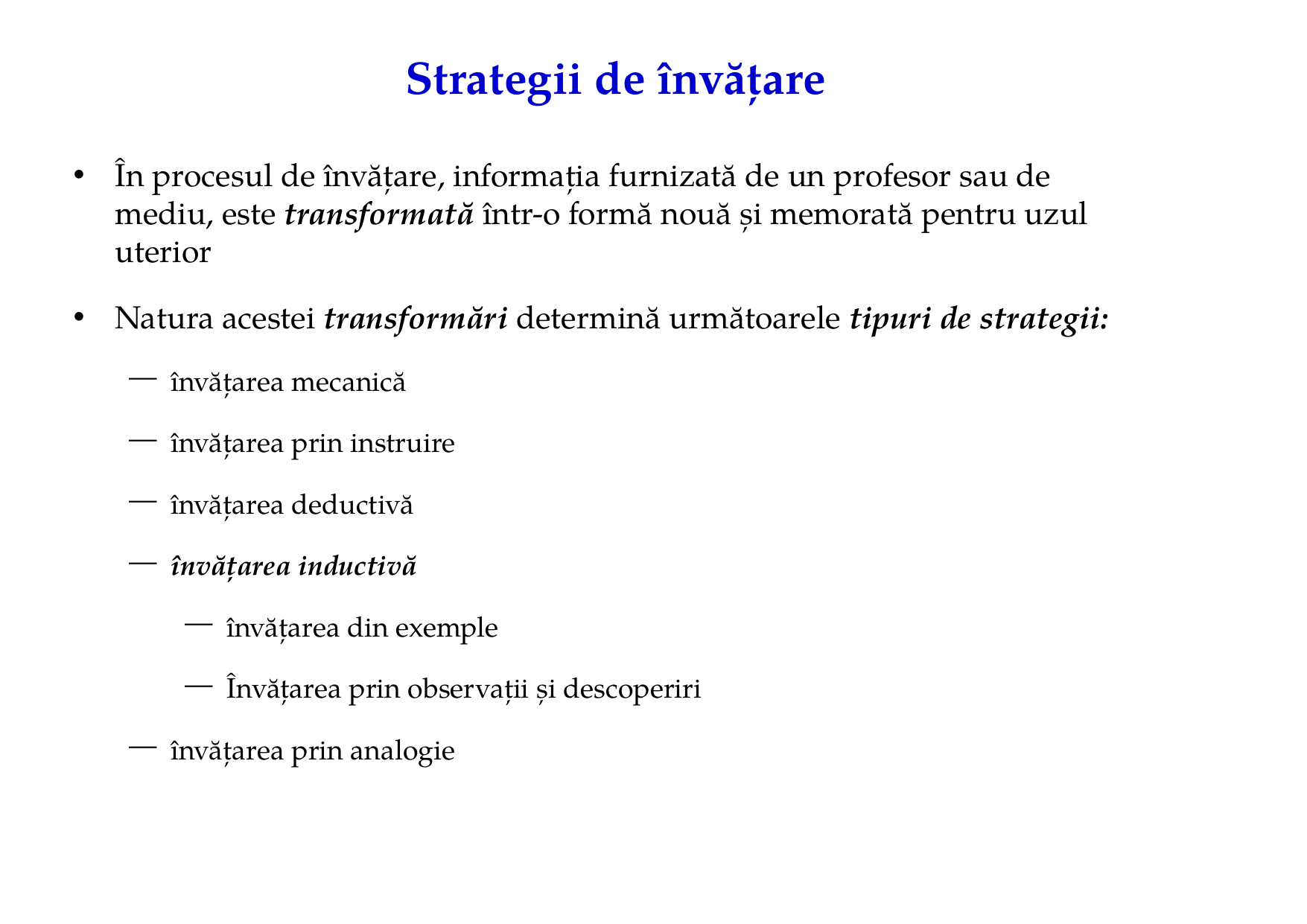

# Strategii de învățare
În procesul de învățare, informația furnizată de un profesor sau de mediu, este transformată într-o formă nouă și memorată pentru uzul uterior
Natura acestei transformări determină următoarele tipuri de strategii:
învățarea mecanică
învățarea prin instruire
învățarea deductivă
învățarea inductivă
învățarea din exemple
Învățarea prin observații și descoperiri
învățarea prin analogie